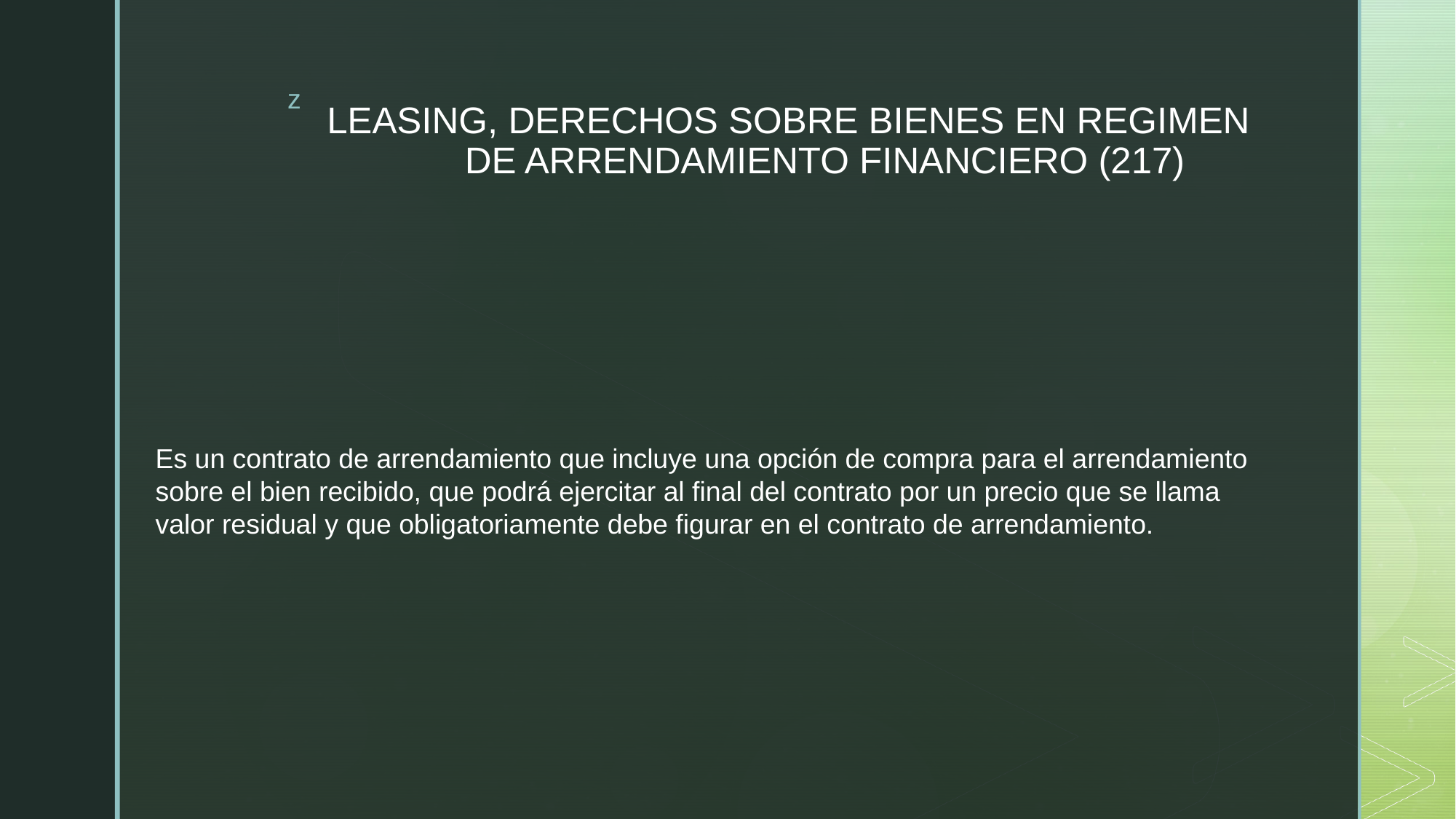

# LEASING, DERECHOS SOBRE BIENES EN REGIMEN DE ARRENDAMIENTO FINANCIERO (217)
Es un contrato de arrendamiento que incluye una opción de compra para el arrendamiento
sobre el bien recibido, que podrá ejercitar al final del contrato por un precio que se llama
valor residual y que obligatoriamente debe figurar en el contrato de arrendamiento.